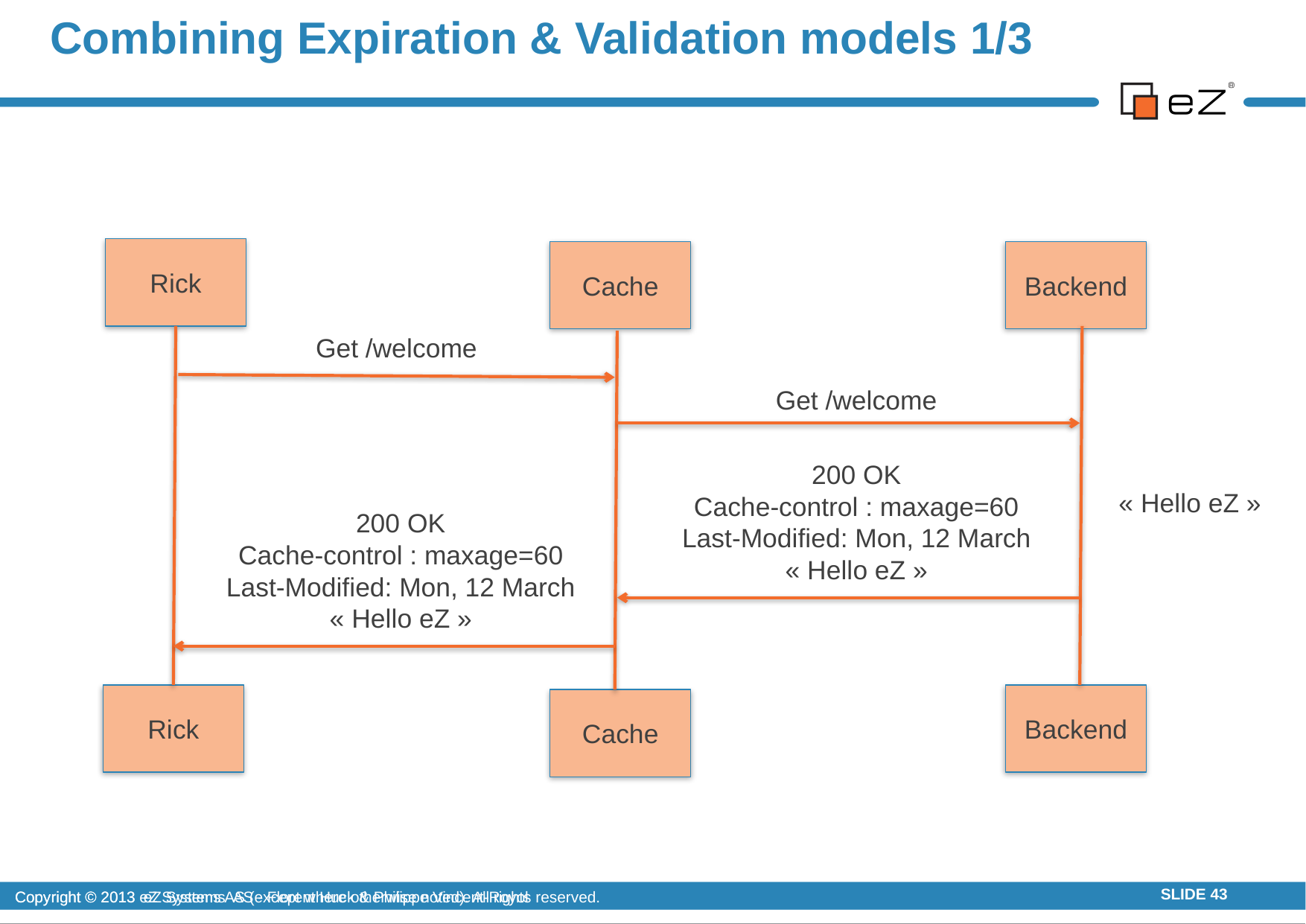

# Combining Expiration & Validation models 1/3

Rick
Cache
Backend
Get /welcome
Get /welcome
200 OK
Cache-control : maxage=60
Last-Modified: Mon, 12 March
« Hello eZ »
« Hello eZ »
200 OK
Cache-control : maxage=60
Last-Modified: Mon, 12 March
« Hello eZ »
Rick
Backend
Cache
Copyright © 2013 eZ Systems AS (except where otherwise noted). All rights reserved.
SLIDE 43